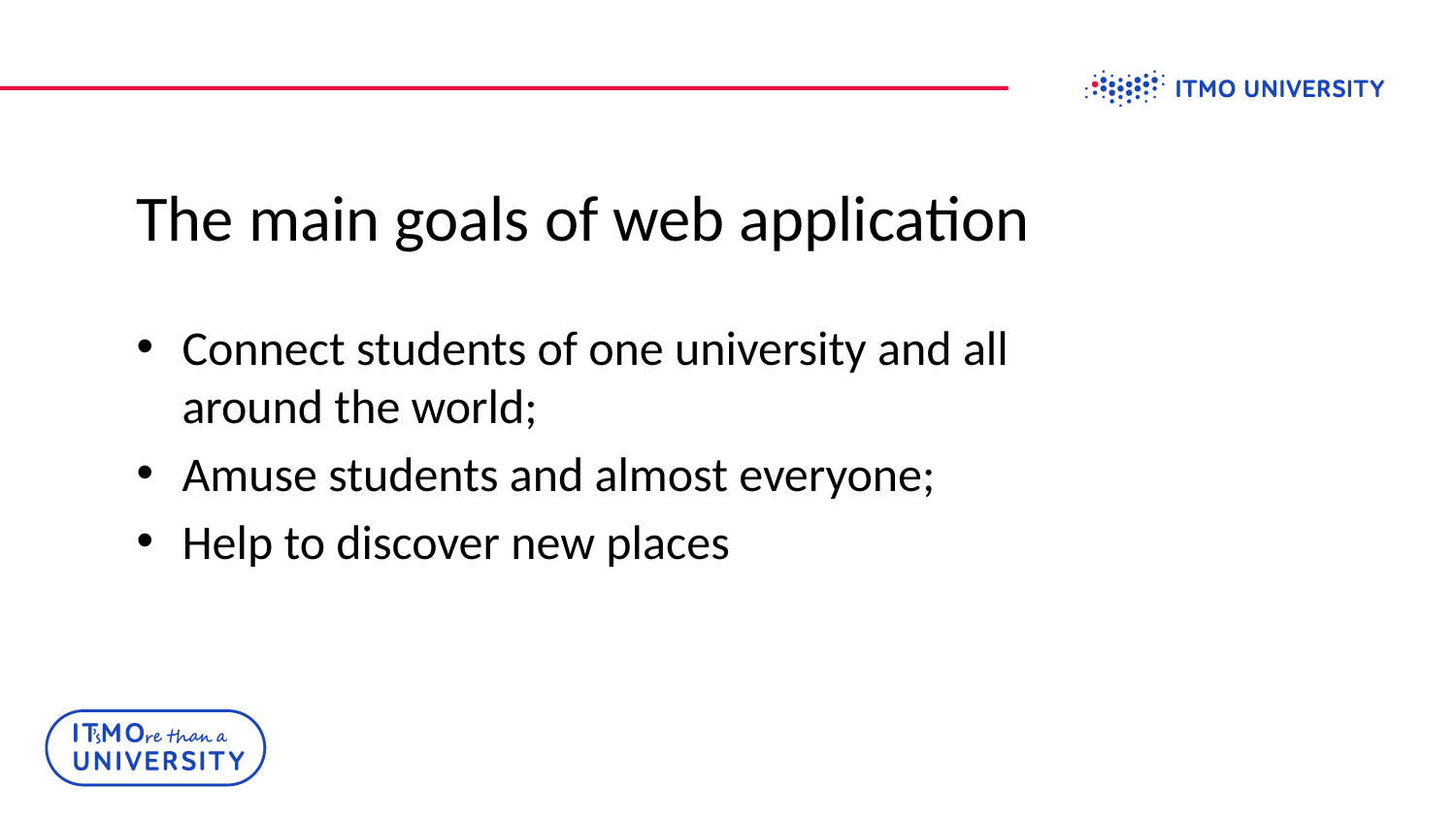

# The main goals of web application
Connect students of one university and all around the world;
Amuse students and almost everyone;
Help to discover new places